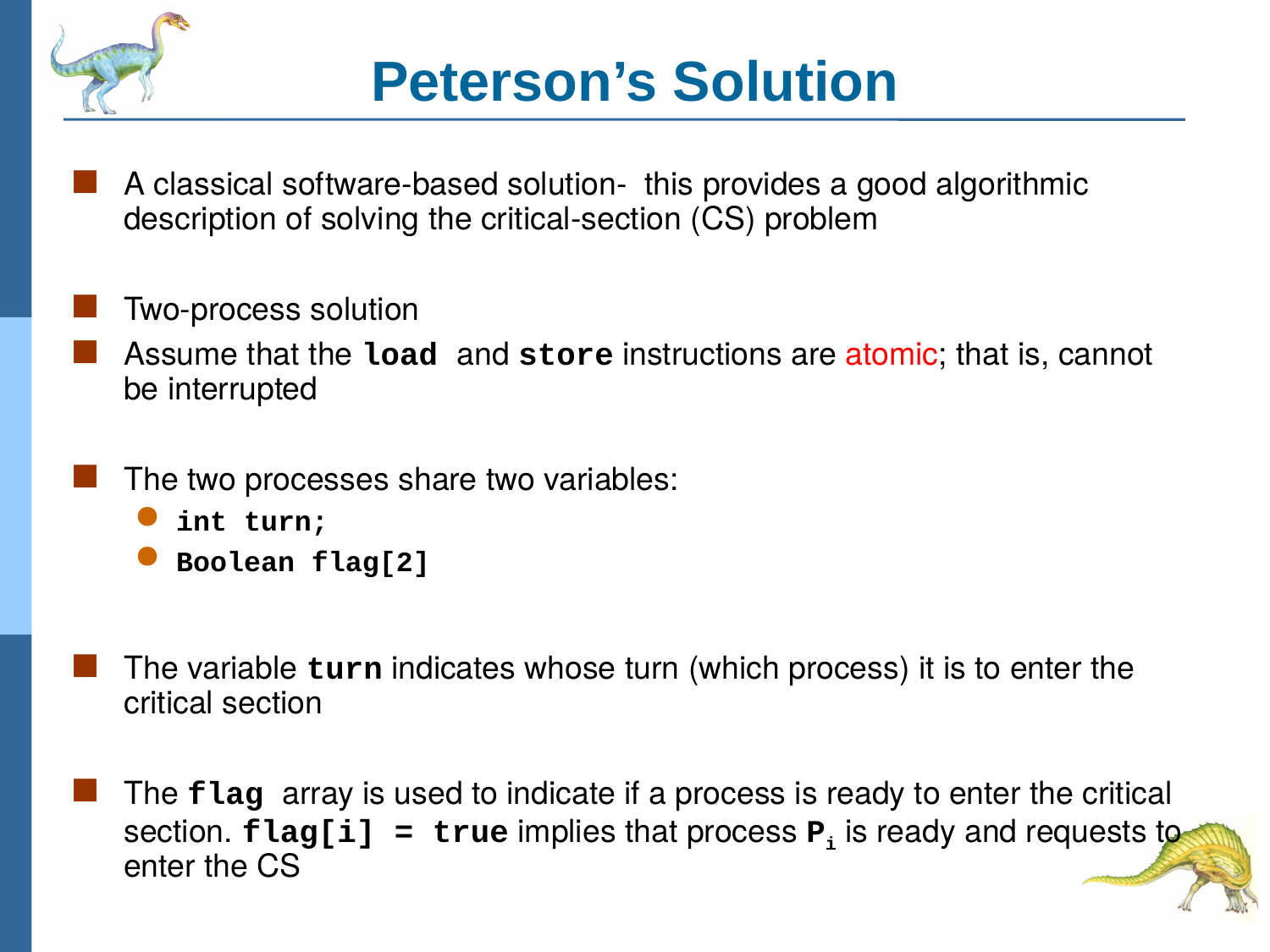

# Peterson’s Solution
A classical software-based solution-  this provides a good algorithmic  description of solving the critical-section (CS) problem

Two-process solution
Assume that the load and store instructions are atomic; that is, cannot be interrupted

The two processes share two variables:
int turn;
Boolean flag[2]

The variable turn indicates whose turn (which process) it is to enter the critical section

The flag array is used to indicate if a process is ready to enter the critical section. flag[i] = true implies that process Pi is ready and requests to enter the CS